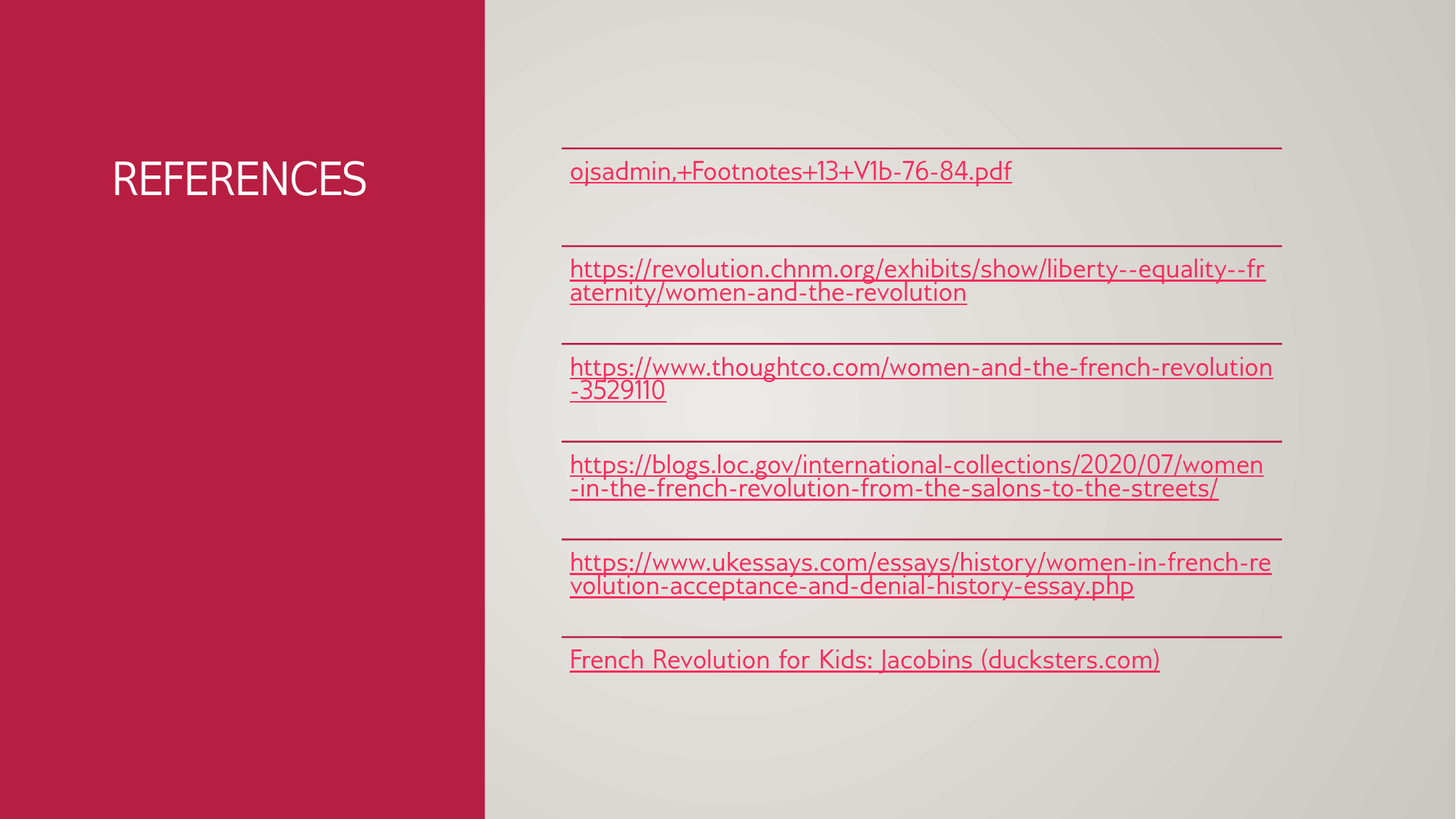

# references
ojsadmin,+Footnotes+13+V1b-76-84.pdf
https://revolution.chnm.org/exhibits/show/liberty--equality--fraternity/women-and-the-revolution
https://www.thoughtco.com/women-and-the-french-revolution-3529110
https://blogs.loc.gov/international-collections/2020/07/women-in-the-french-revolution-from-the-salons-to-the-streets/
https://www.ukessays.com/essays/history/women-in-french-revolution-acceptance-and-denial-history-essay.php
French Revolution for Kids: Jacobins (ducksters.com)